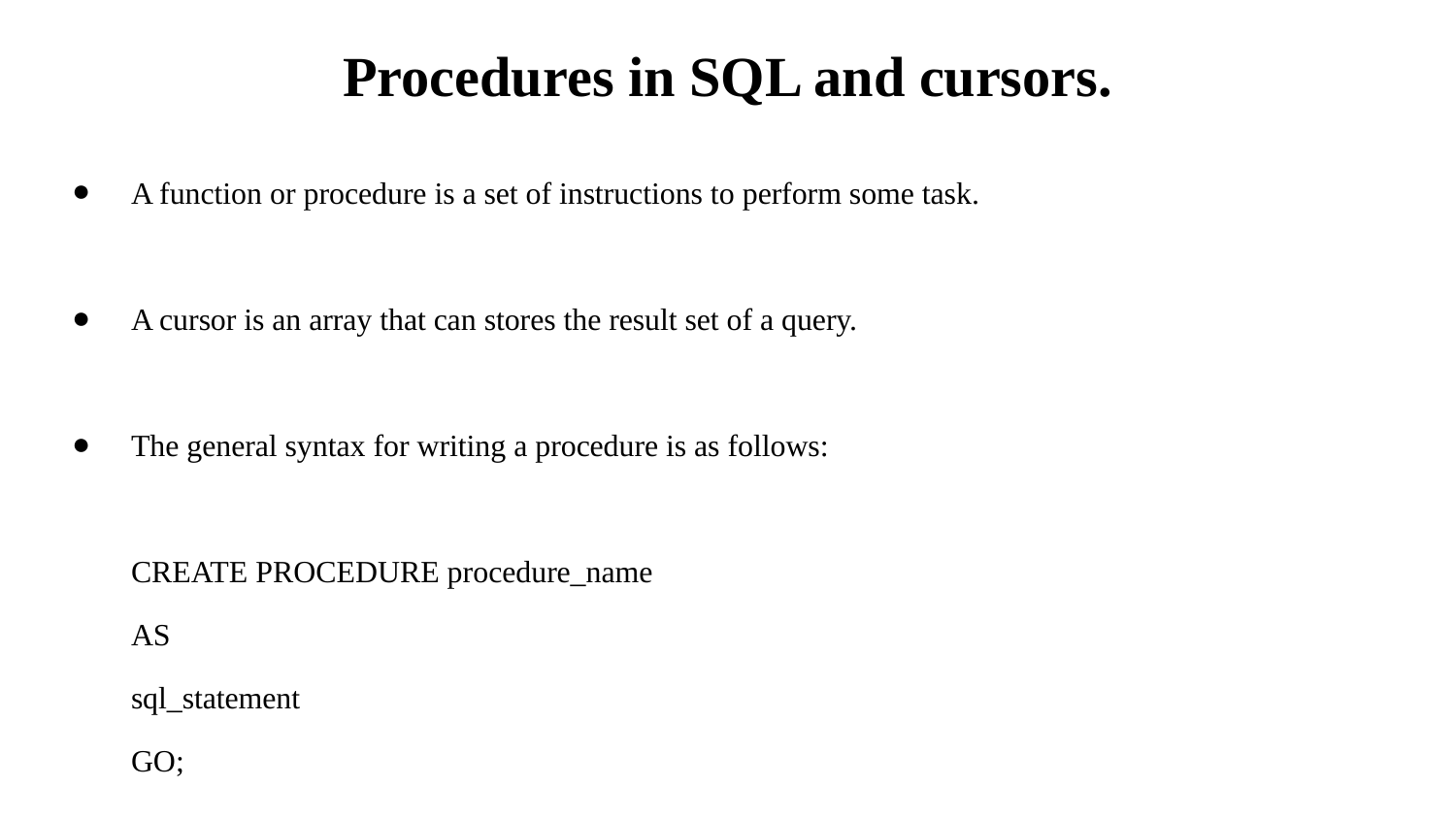

# Procedures in SQL and cursors.
A function or procedure is a set of instructions to perform some task.

A cursor is an array that can stores the result set of a query.

The general syntax for writing a procedure is as follows:

CREATE PROCEDURE procedure_name
AS
sql_statement
GO;